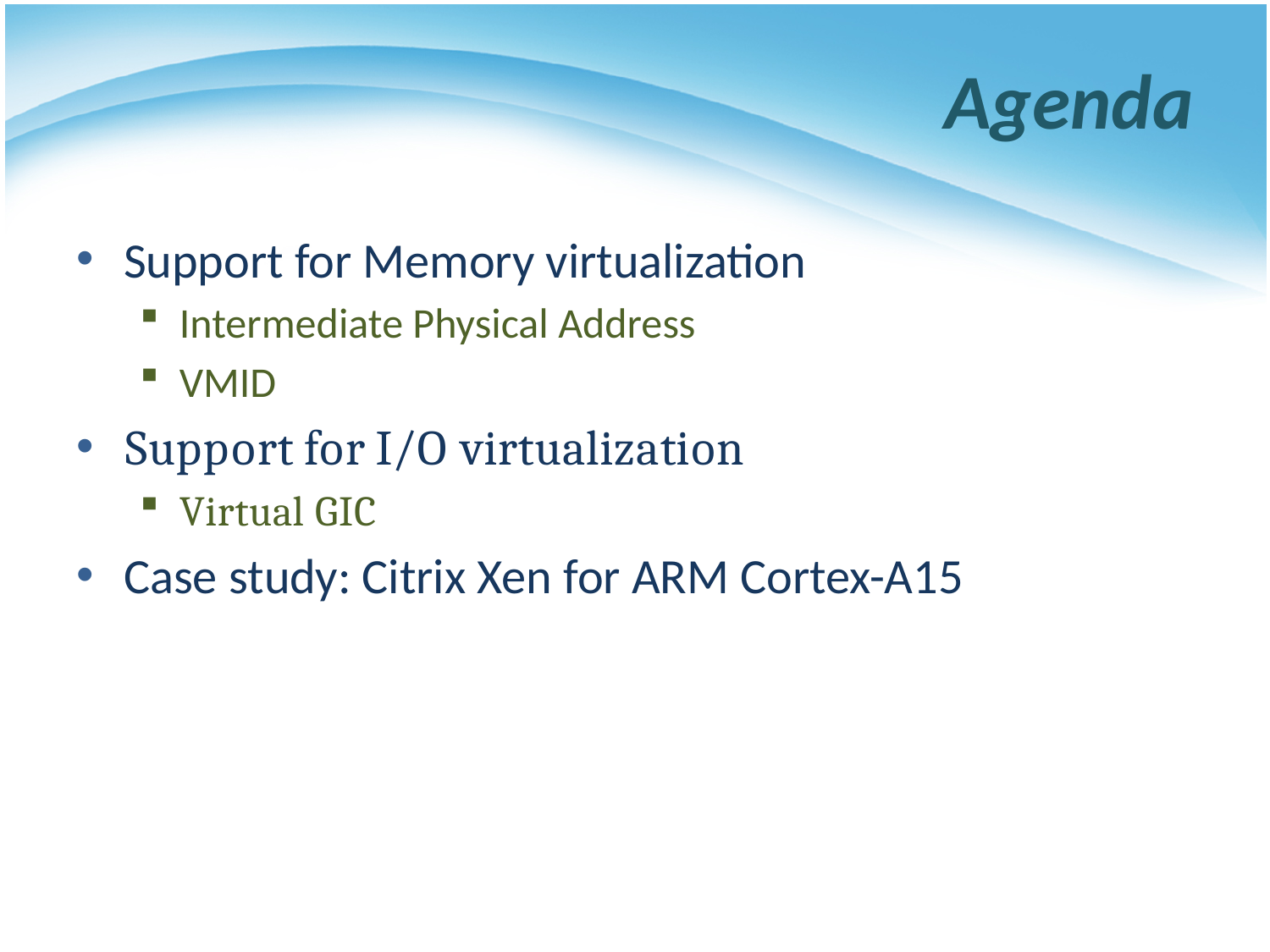

# Agenda
Support for Memory virtualization
Intermediate Physical Address
VMID
Support for I/O virtualization
Virtual GIC
Case study: Citrix Xen for ARM Cortex-A15